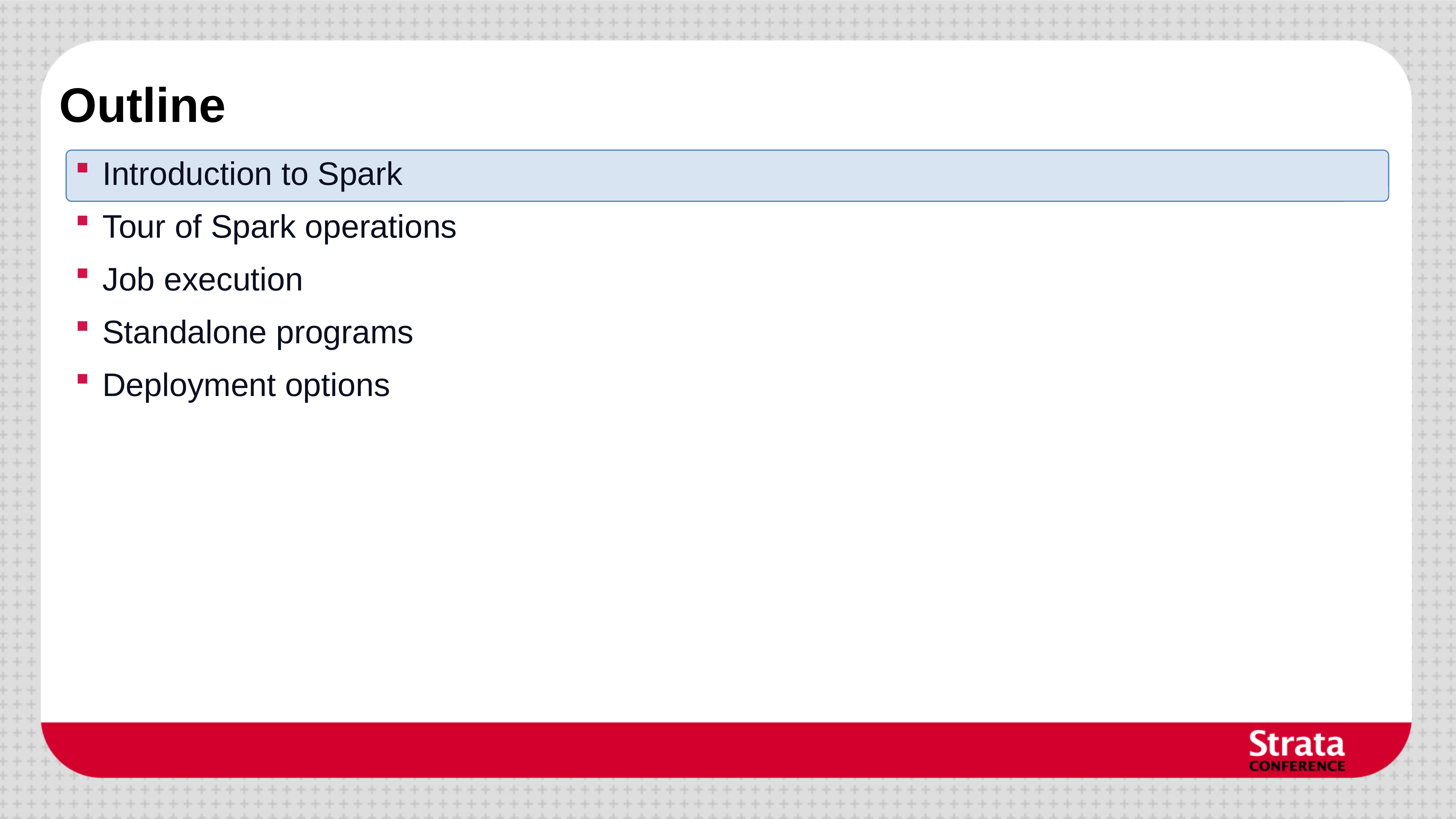

# Outline

Introduction to Spark
Tour of Spark operations
Job execution
Standalone programs
Deployment options